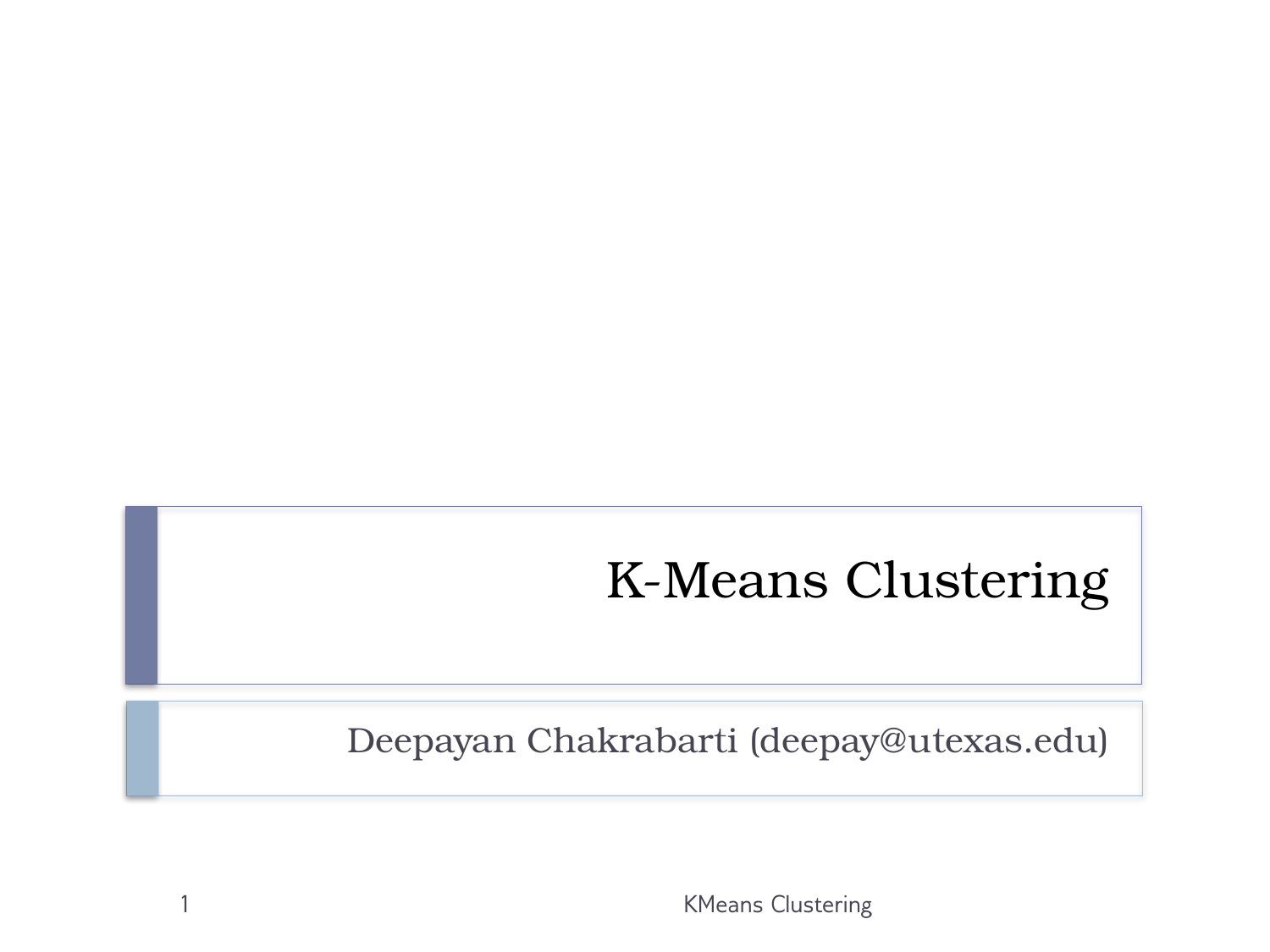

# K-Means Clustering
Deepayan Chakrabarti (deepay@utexas.edu)
1
KMeans Clustering